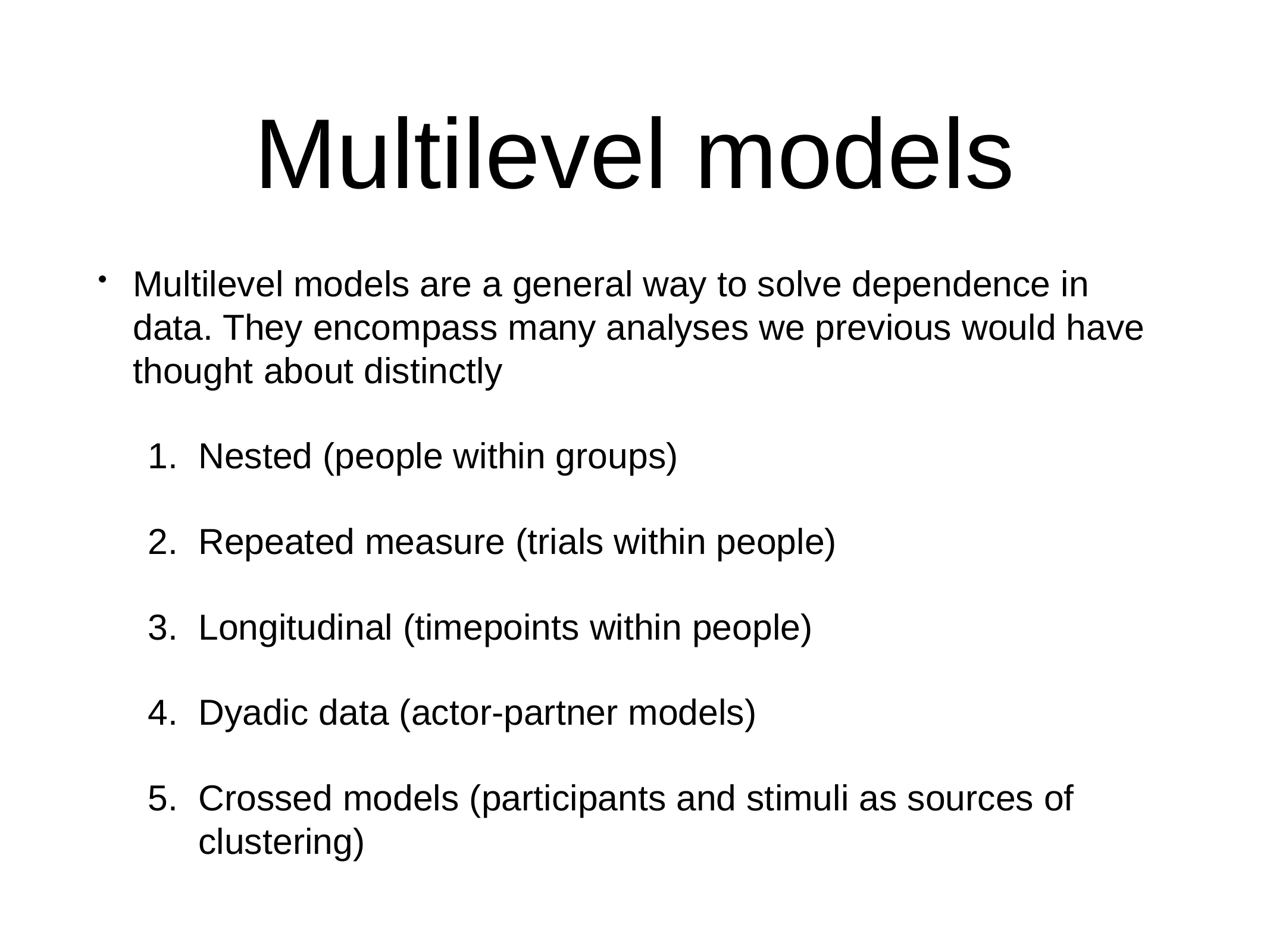

# Multilevel models
Multilevel models are a general way to solve dependence in data. They encompass many analyses we previous would have thought about distinctly
Nested (people within groups)
Repeated measure (trials within people)
Longitudinal (timepoints within people)
Dyadic data (actor-partner models)
Crossed models (participants and stimuli as sources of clustering)